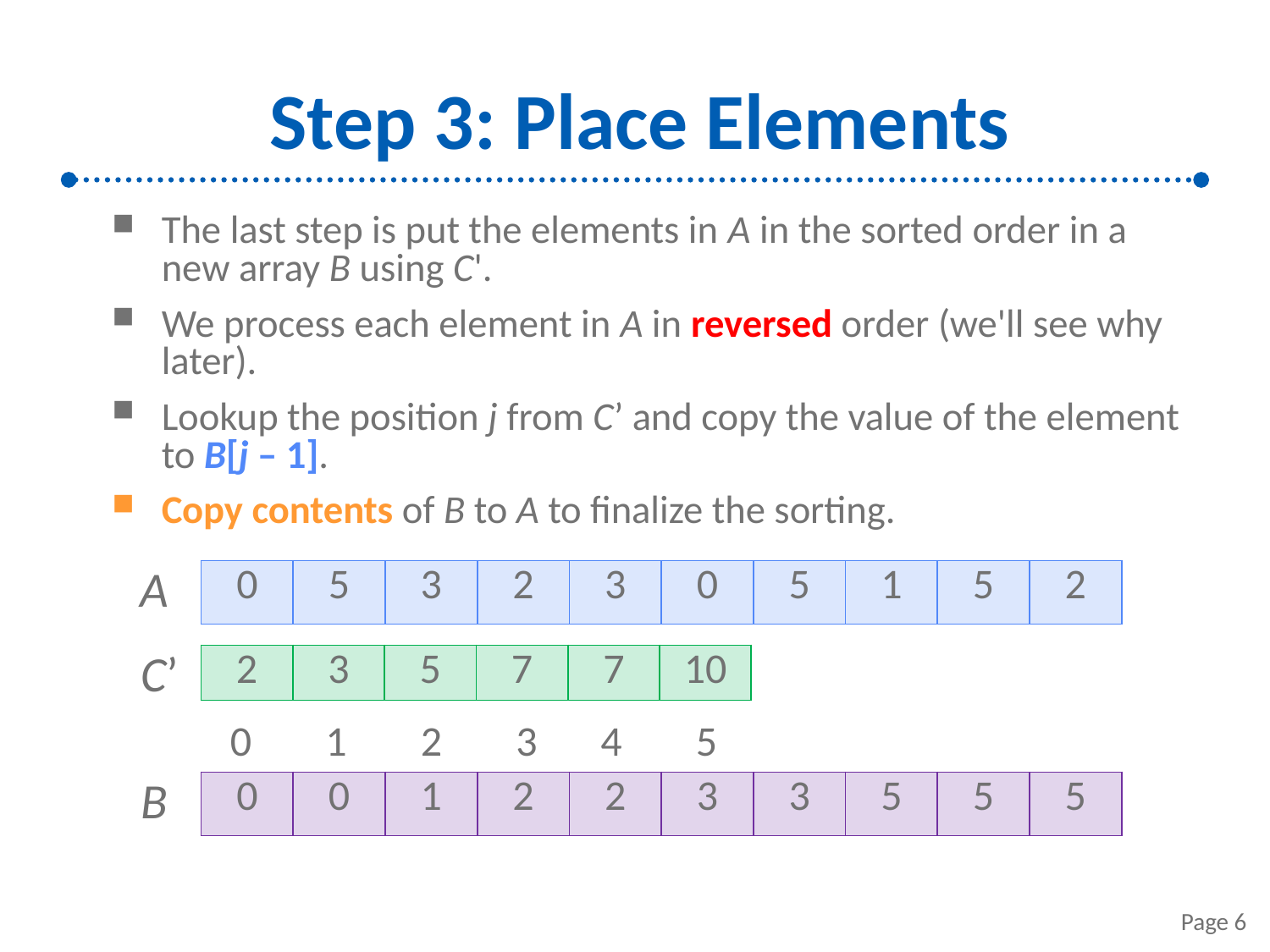

# Step 3: Place Elements
The last step is put the elements in A in the sorted order in a new array B using C'.
We process each element in A in reversed order (we'll see why later).
Lookup the position j from C’ and copy the value of the element to B[j – 1].
Copy contents of B to A to finalize the sorting.

A
| 0 | 5 | 3 | 2 | 3 | 0 | 5 | 1 | 5 | 2 |
| --- | --- | --- | --- | --- | --- | --- | --- | --- | --- |
C’
| 2 | 3 | 5 | 7 | 7 | 10 |
| --- | --- | --- | --- | --- | --- |
0
1
2
3
4
5
B
| 0 | 0 | 1 | 2 | 2 | 3 | 3 | 5 | 5 | 5 |
| --- | --- | --- | --- | --- | --- | --- | --- | --- | --- |
Page 6